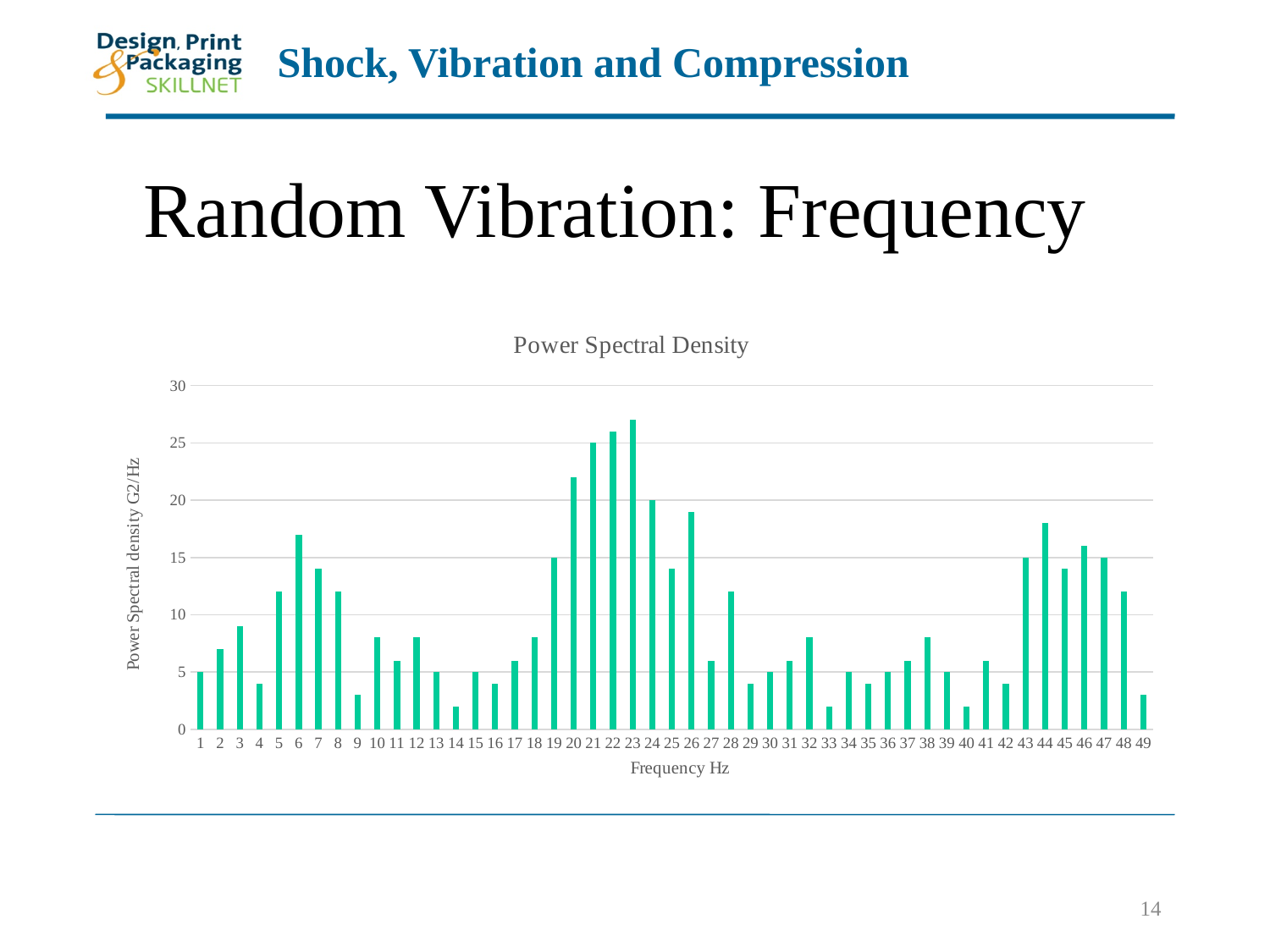

# Random Vibration: Frequency

### Chart: Power Spectral Density

| Category |  |
|---|---|
14